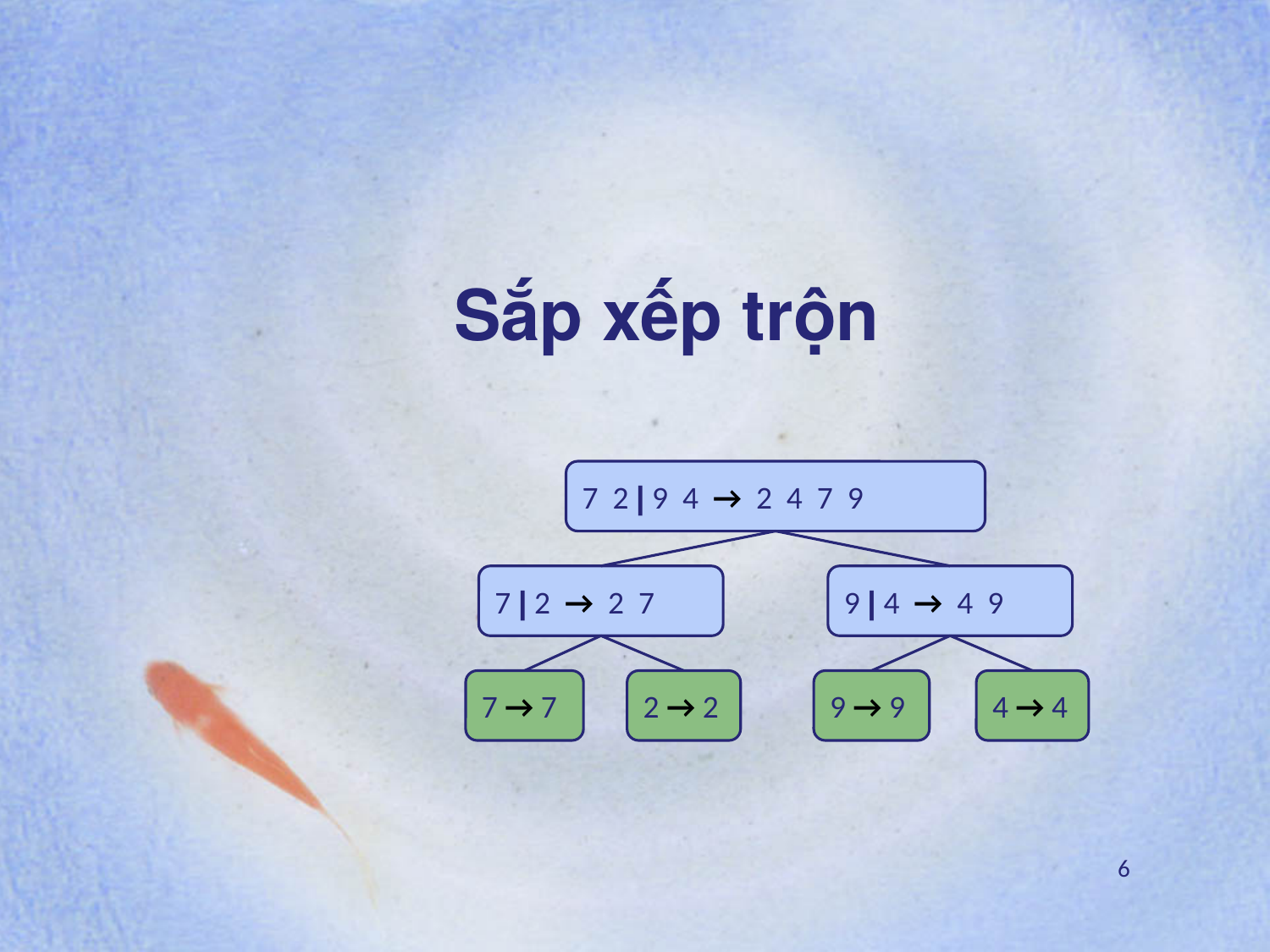

# Sắp xếp trộn
7  2 | 9  4  →  2  4  7  9
7 | 2  →  2  7
9 | 4  →  4  9
7 → 7
2 → 2
9 → 9
4 → 4
6